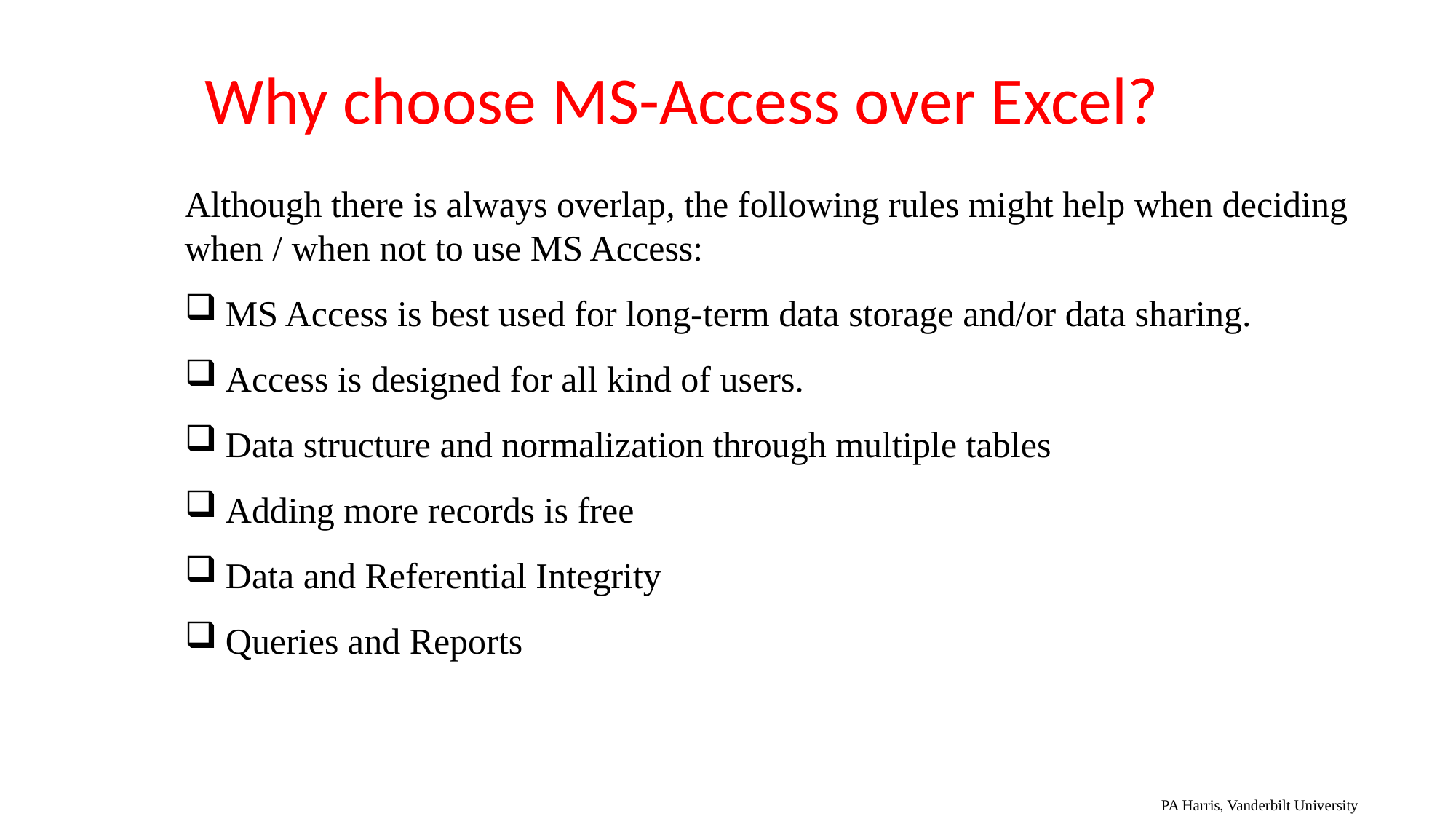

# Why choose MS-Access over Excel?
Although there is always overlap, the following rules might help when deciding when / when not to use MS Access:
MS Access is best used for long-term data storage and/or data sharing.
Access is designed for all kind of users.
Data structure and normalization through multiple tables
Adding more records is free
Data and Referential Integrity
Queries and Reports
PA Harris, Vanderbilt University